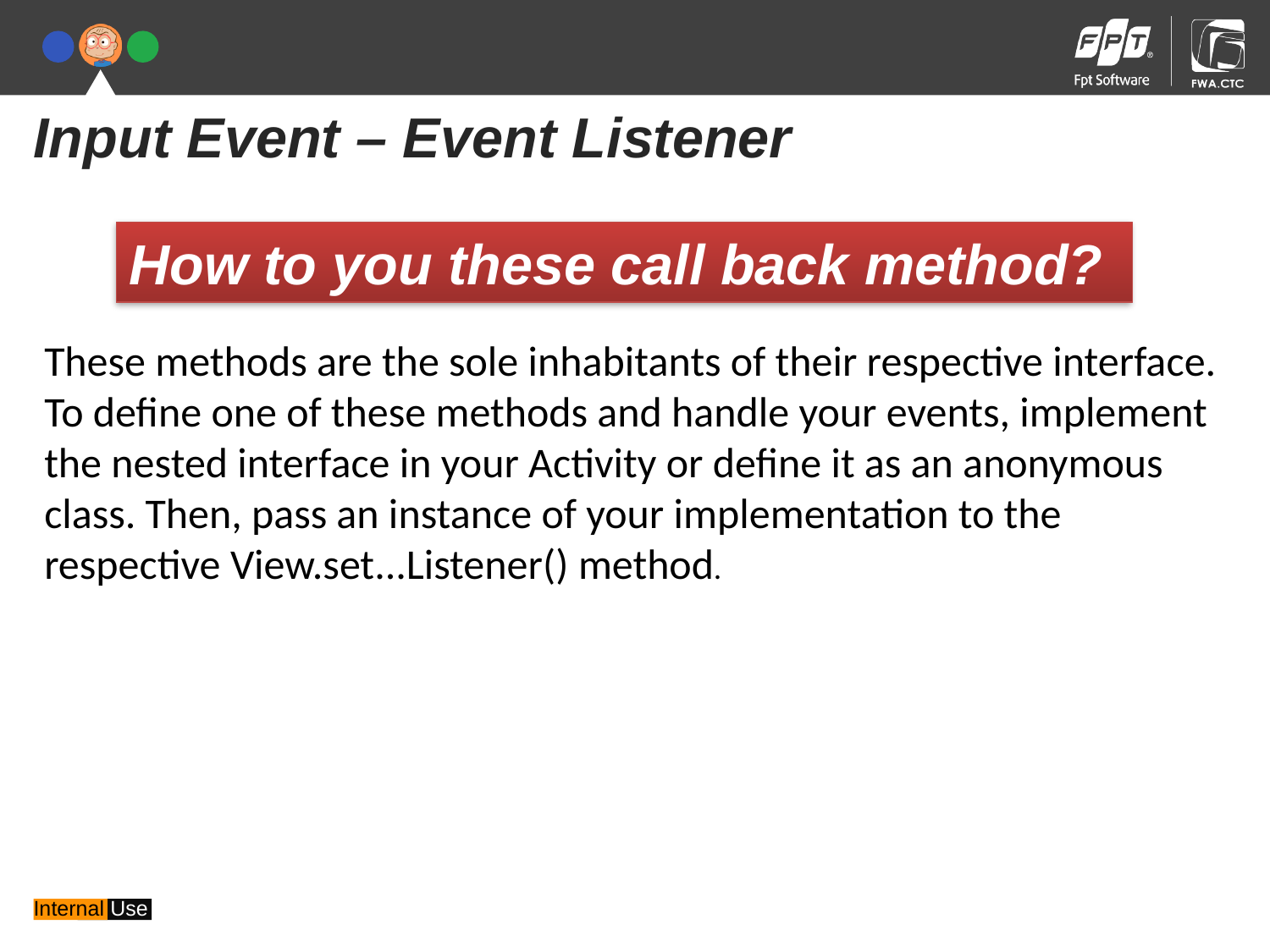

Input Event – Event Listener
How to you these call back method?

These methods are the sole inhabitants of their respective interface. To define one of these methods and handle your events, implement the nested interface in your Activity or define it as an anonymous class. Then, pass an instance of your implementation to the respective View.set...Listener() method.